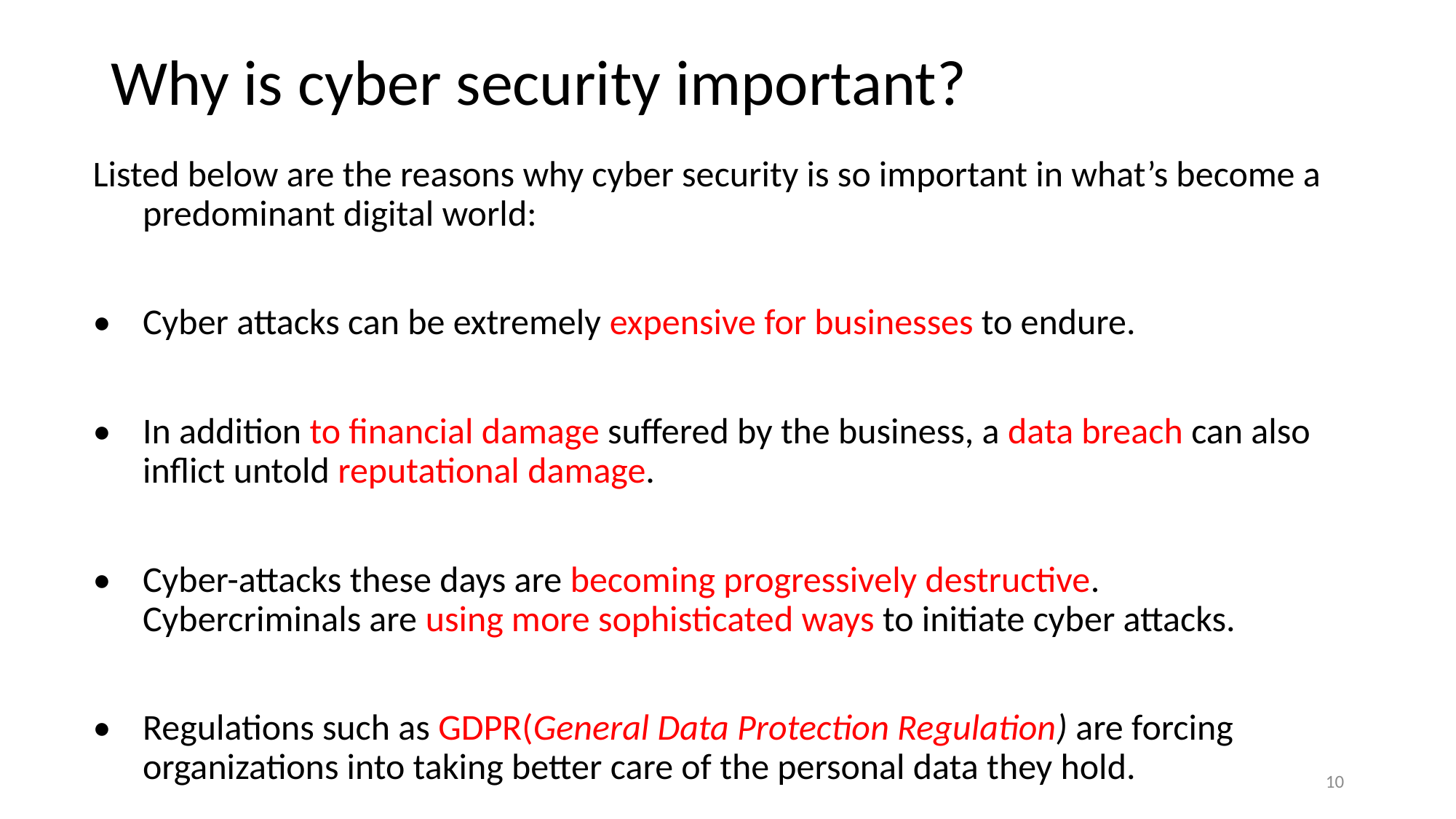

# Why is cyber security important?
Listed below are the reasons why cyber security is so important in what’s become a predominant digital world:

•	Cyber attacks can be extremely expensive for businesses to endure.

•	In addition to financial damage suffered by the business, a data breach can also inflict untold reputational damage.

•	Cyber-attacks these days are becoming progressively destructive. Cybercriminals are using more sophisticated ways to initiate cyber attacks.

•	Regulations such as GDPR(General Data Protection Regulation) are forcing organizations into taking better care of the personal data they hold.
10